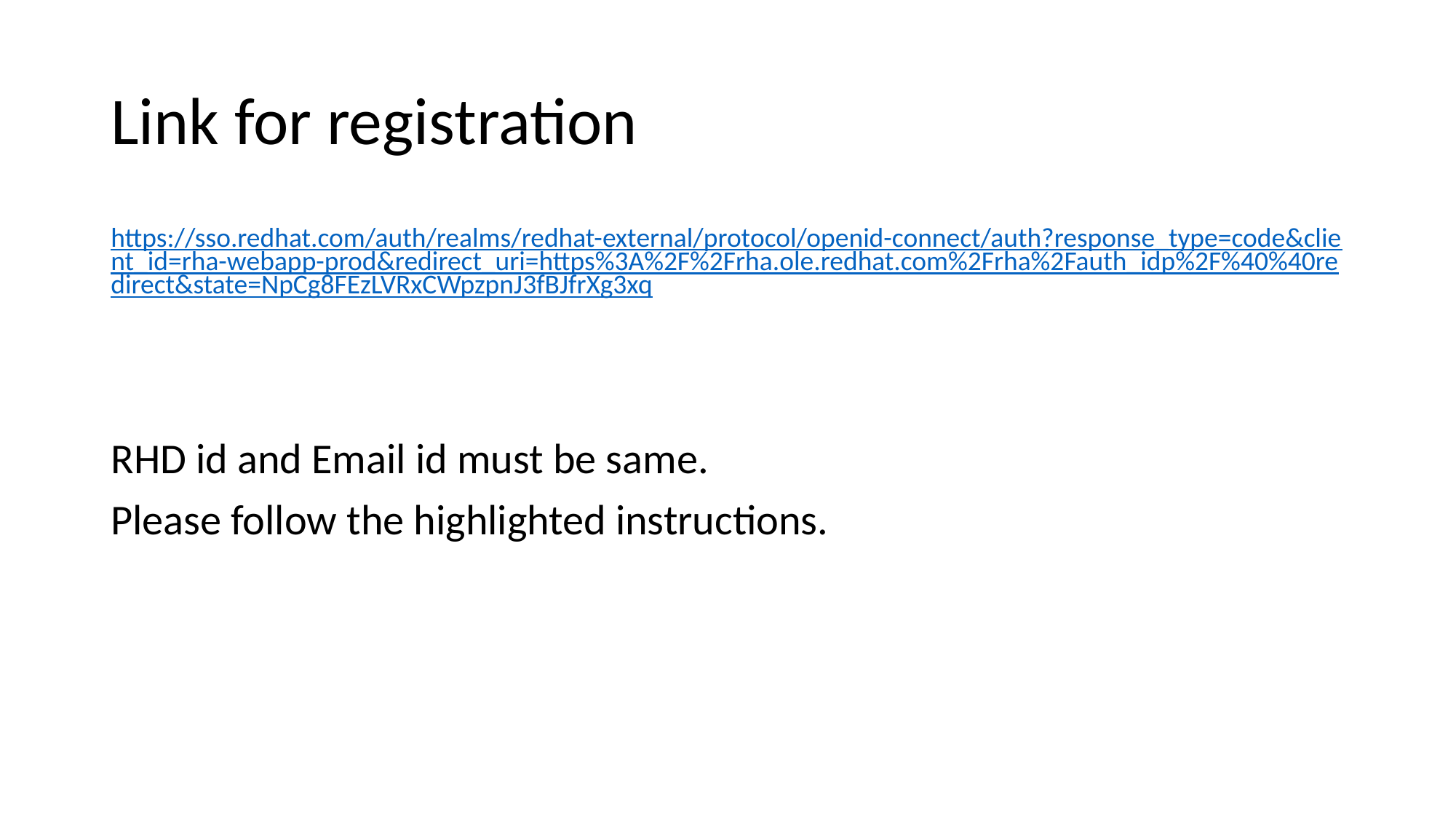

# Link for registration
https://sso.redhat.com/auth/realms/redhat-external/protocol/openid-connect/auth?response_type=code&client_id=rha-webapp-prod&redirect_uri=https%3A%2F%2Frha.ole.redhat.com%2Frha%2Fauth_idp%2F%40%40redirect&state=NpCg8FEzLVRxCWpzpnJ3fBJfrXg3xq

RHD id and Email id must be same.
Please follow the highlighted instructions.